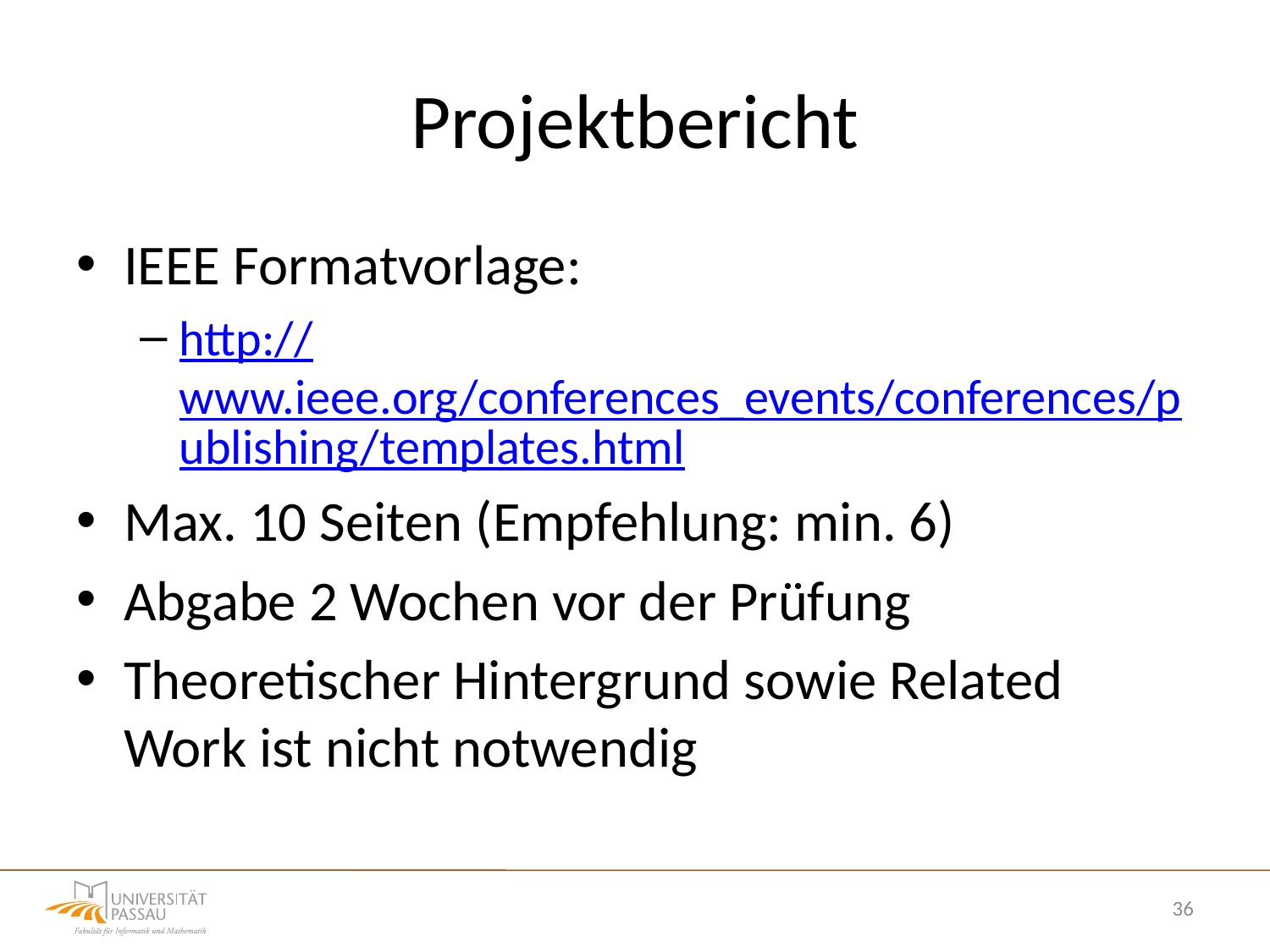

# Projektbericht
IEEE Formatvorlage:
http://www.ieee.org/conferences_events/conferences/publishing/templates.html
Max. 10 Seiten (Empfehlung: min. 6)
Abgabe 2 Wochen vor der Prüfung
Theoretischer Hintergrund sowie Related Work ist nicht notwendig
36